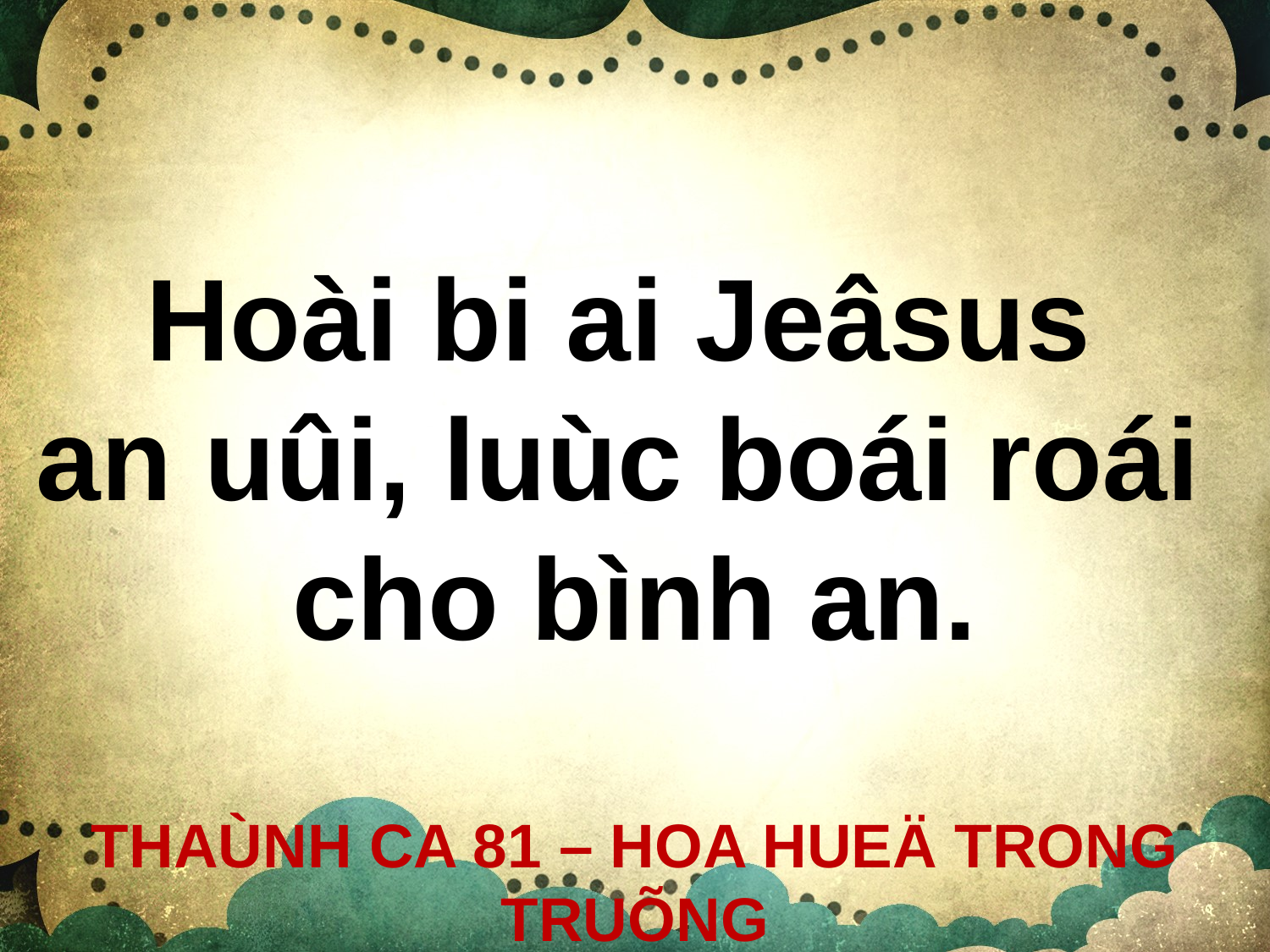

Hoài bi ai Jeâsus
an uûi, luùc boái roái
cho bình an.
THAÙNH CA 81 – HOA HUEÄ TRONG TRUÕNG